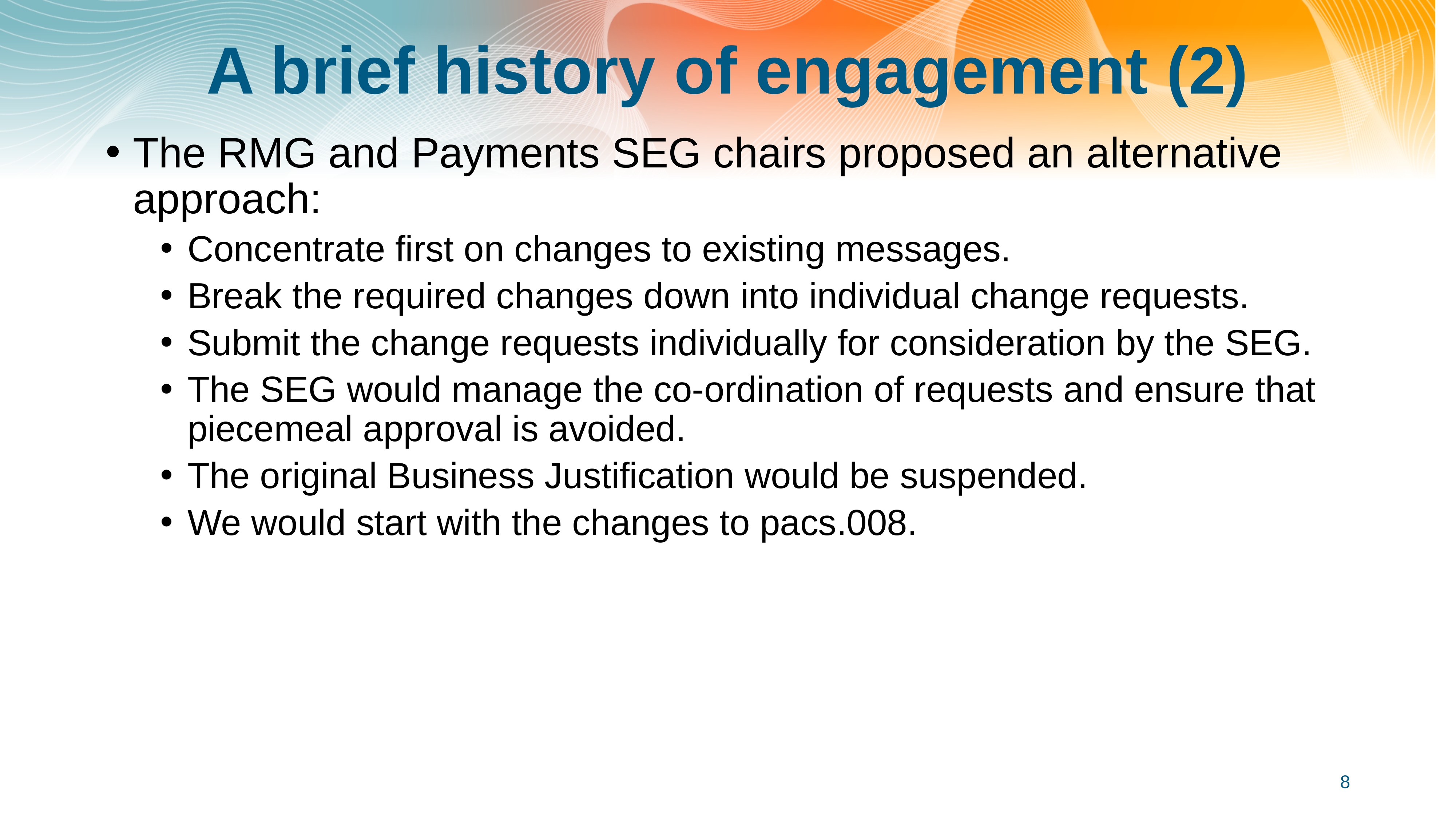

# A brief history of engagement (2)
The RMG and Payments SEG chairs proposed an alternative approach:
Concentrate first on changes to existing messages.
Break the required changes down into individual change requests.
Submit the change requests individually for consideration by the SEG.
The SEG would manage the co-ordination of requests and ensure that piecemeal approval is avoided.
The original Business Justification would be suspended.
We would start with the changes to pacs.008.

8